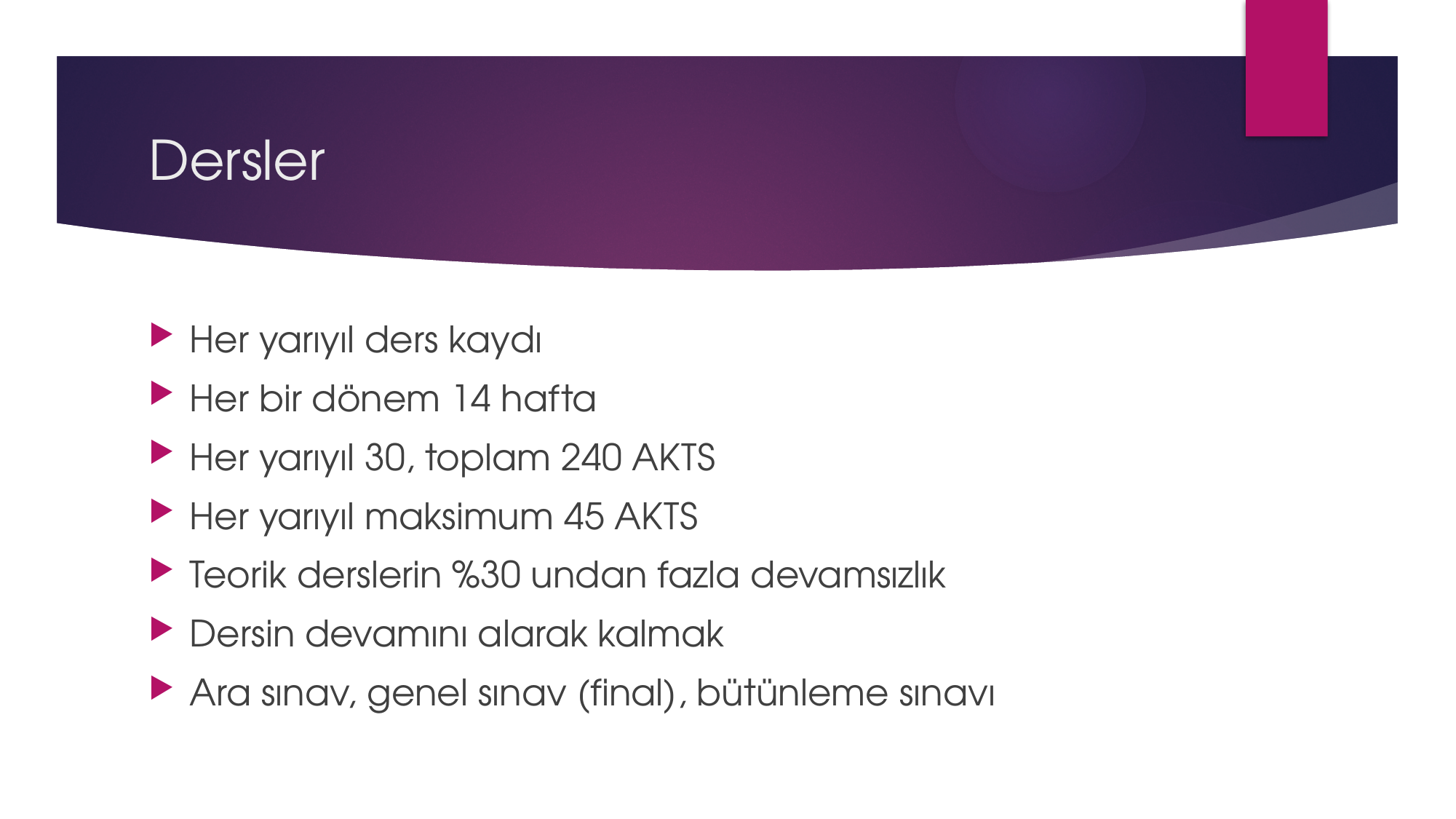

# Dersler
Her yarıyıl ders kaydı
Her bir dönem 14 hafta
Her yarıyıl 30, toplam 240 AKTS
Her yarıyıl maksimum 45 AKTS
Teorik derslerin %30 undan fazla devamsızlık
Dersin devamını alarak kalmak
Ara sınav, genel sınav (final), bütünleme sınavı